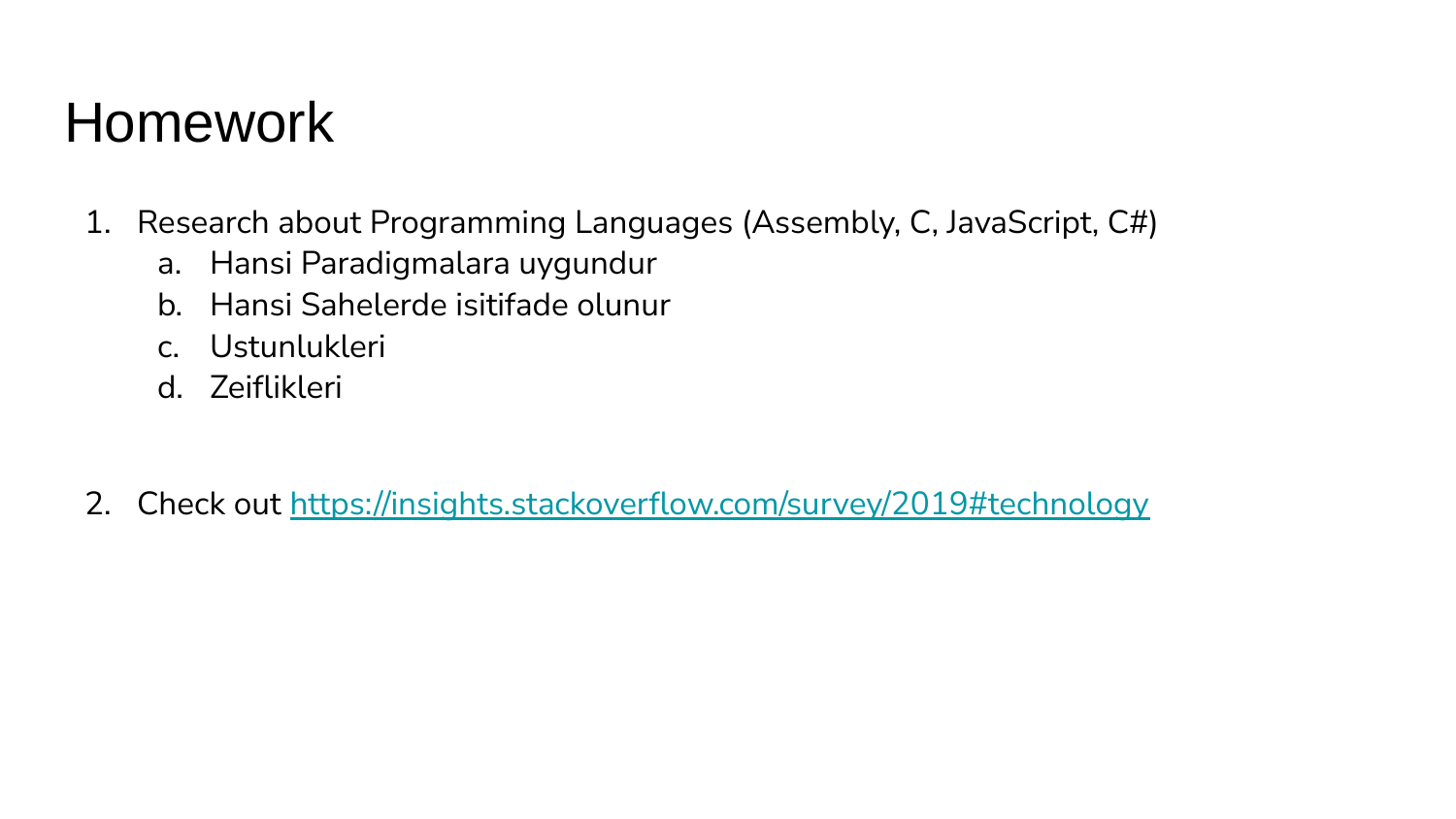

# Homework
Research about Programming Languages (Assembly, C, JavaScript, C#)
Hansi Paradigmalara uygundur
Hansi Sahelerde isitifade olunur
Ustunlukleri
Zeiflikleri

Check out https://insights.stackoverflow.com/survey/2019#technology